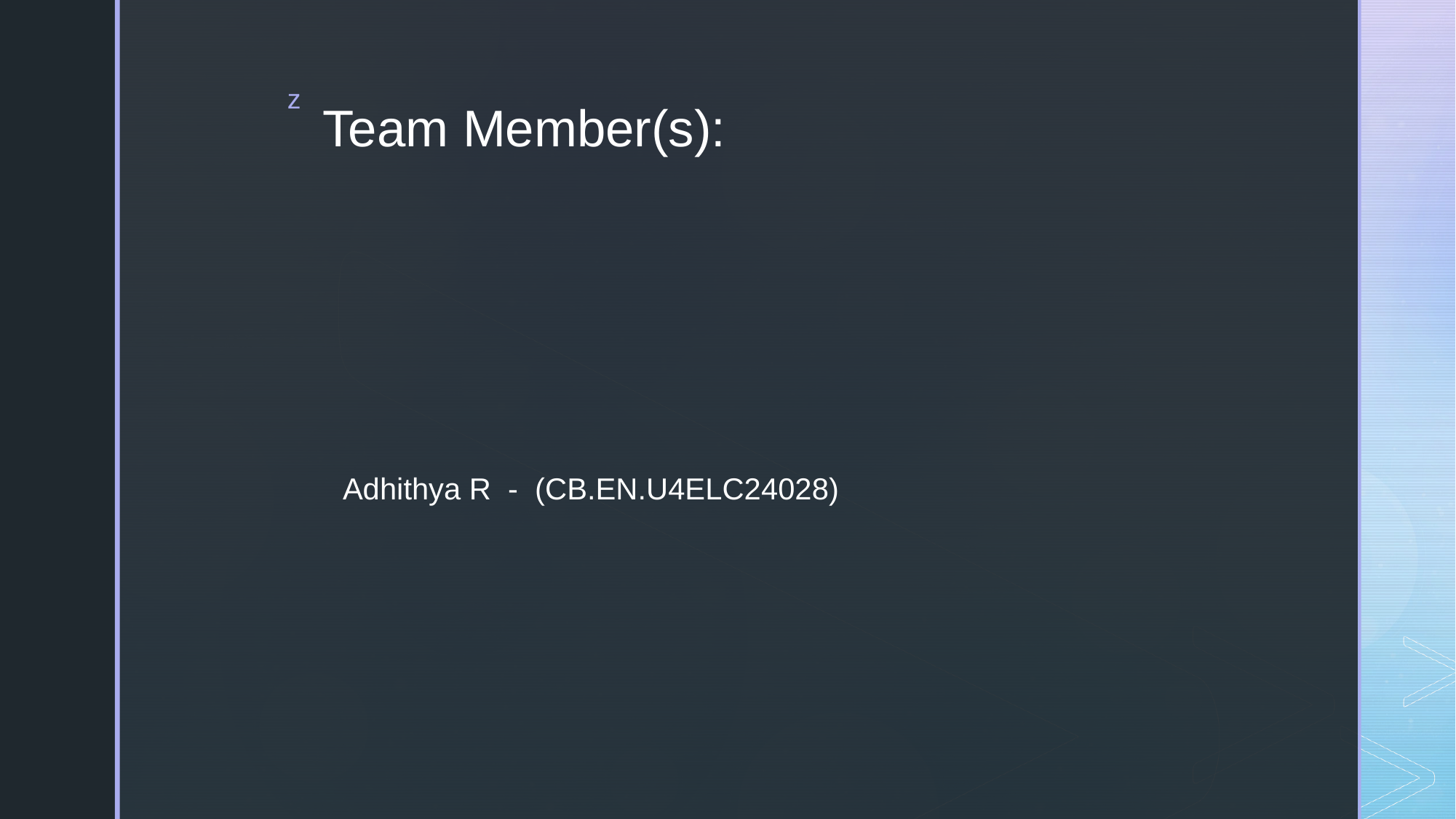

# Team Member(s):
Adhithya R  -  (CB.EN.U4ELC24028)